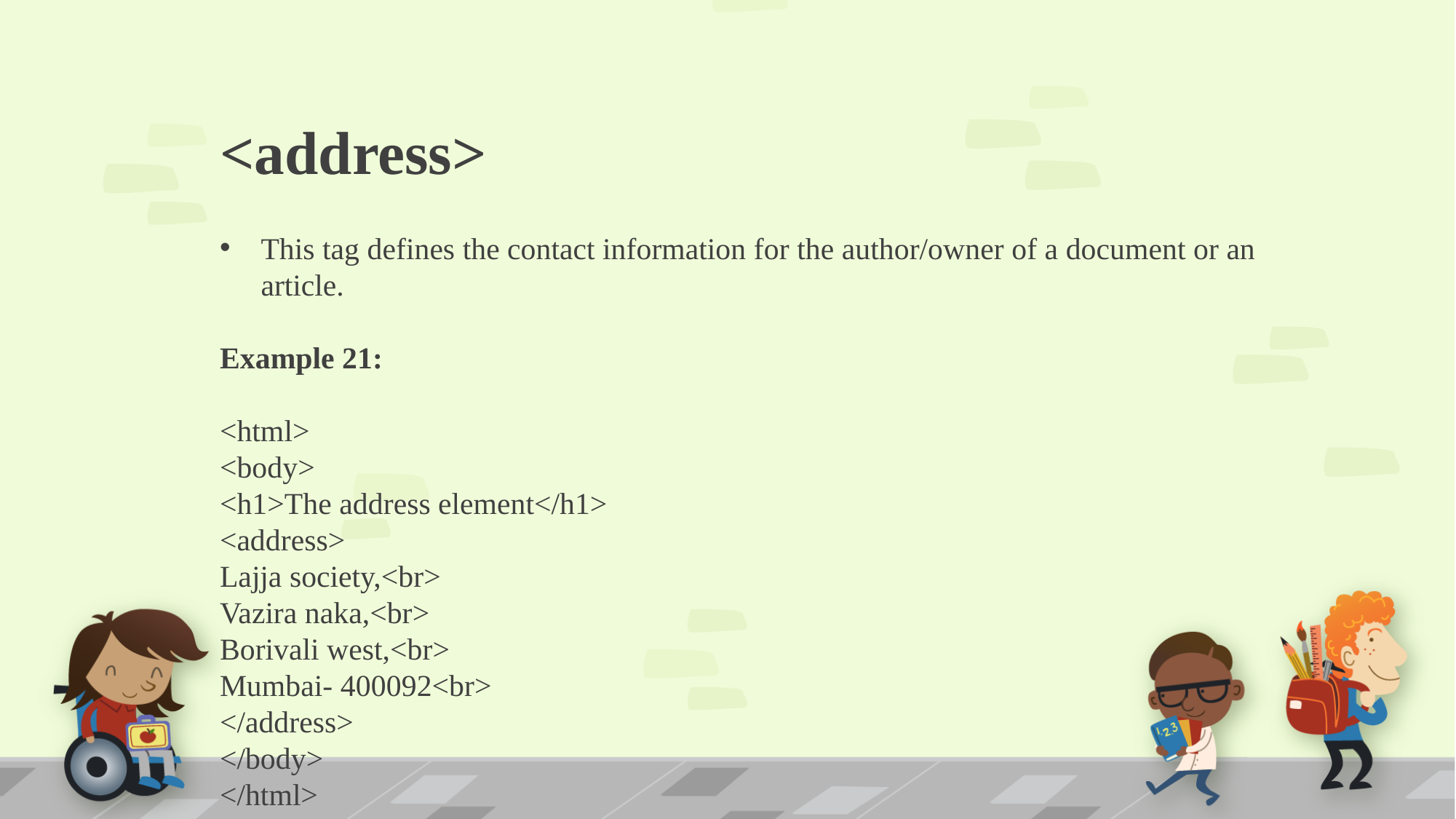

# <address>
This tag defines the contact information for the author/owner of a document or an article.

Example 21:

<html>
<body>
<h1>The address element</h1>
<address>
Lajja society,<br>
Vazira naka,<br>
Borivali west,<br>
Mumbai- 400092<br>
</address>
</body>
</html>